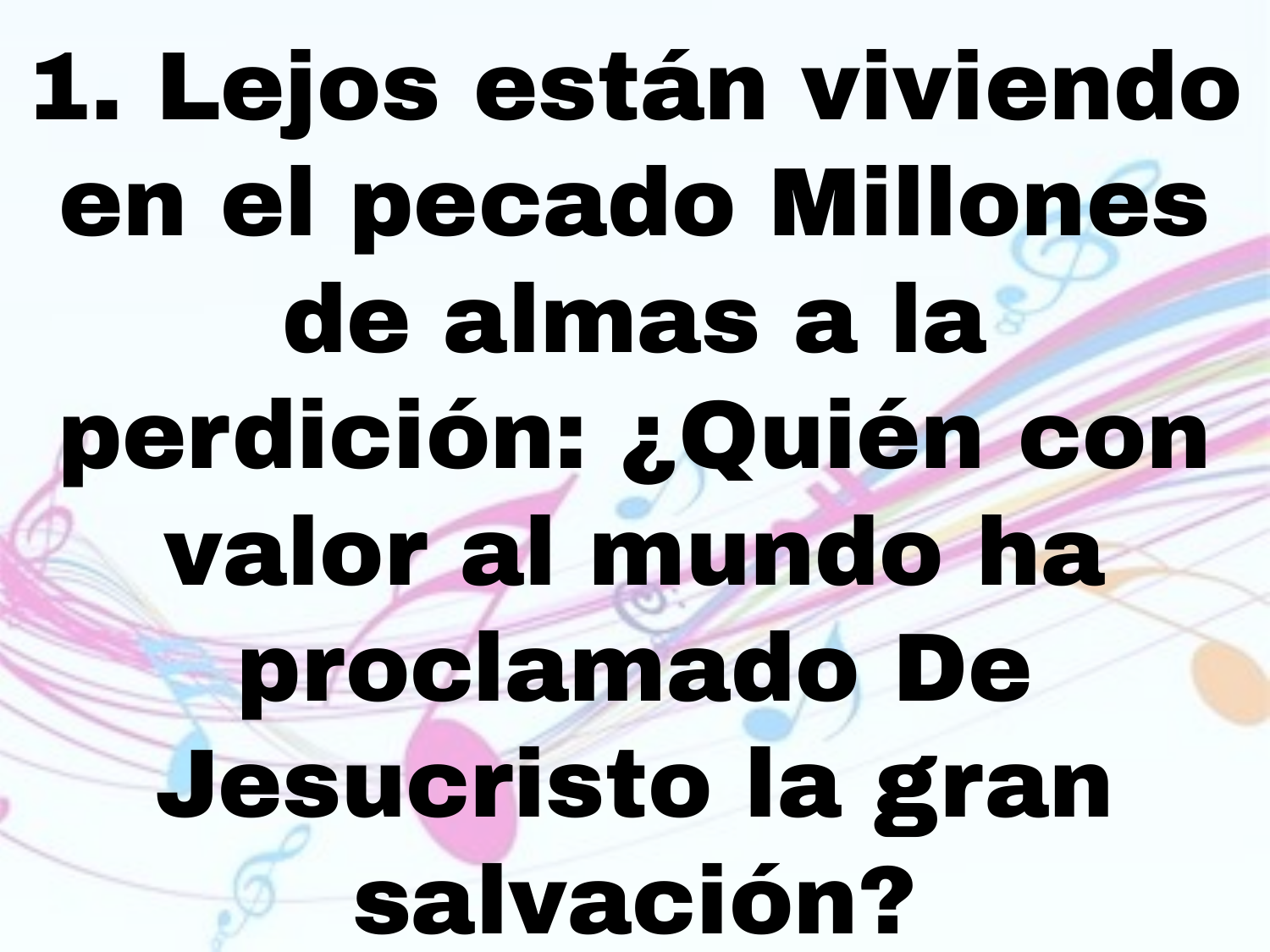

1. Lejos están viviendo en el pecado Millones de almas a la perdición: ¿Quién con valor al mundo ha proclamado De Jesucristo la gran salvación?